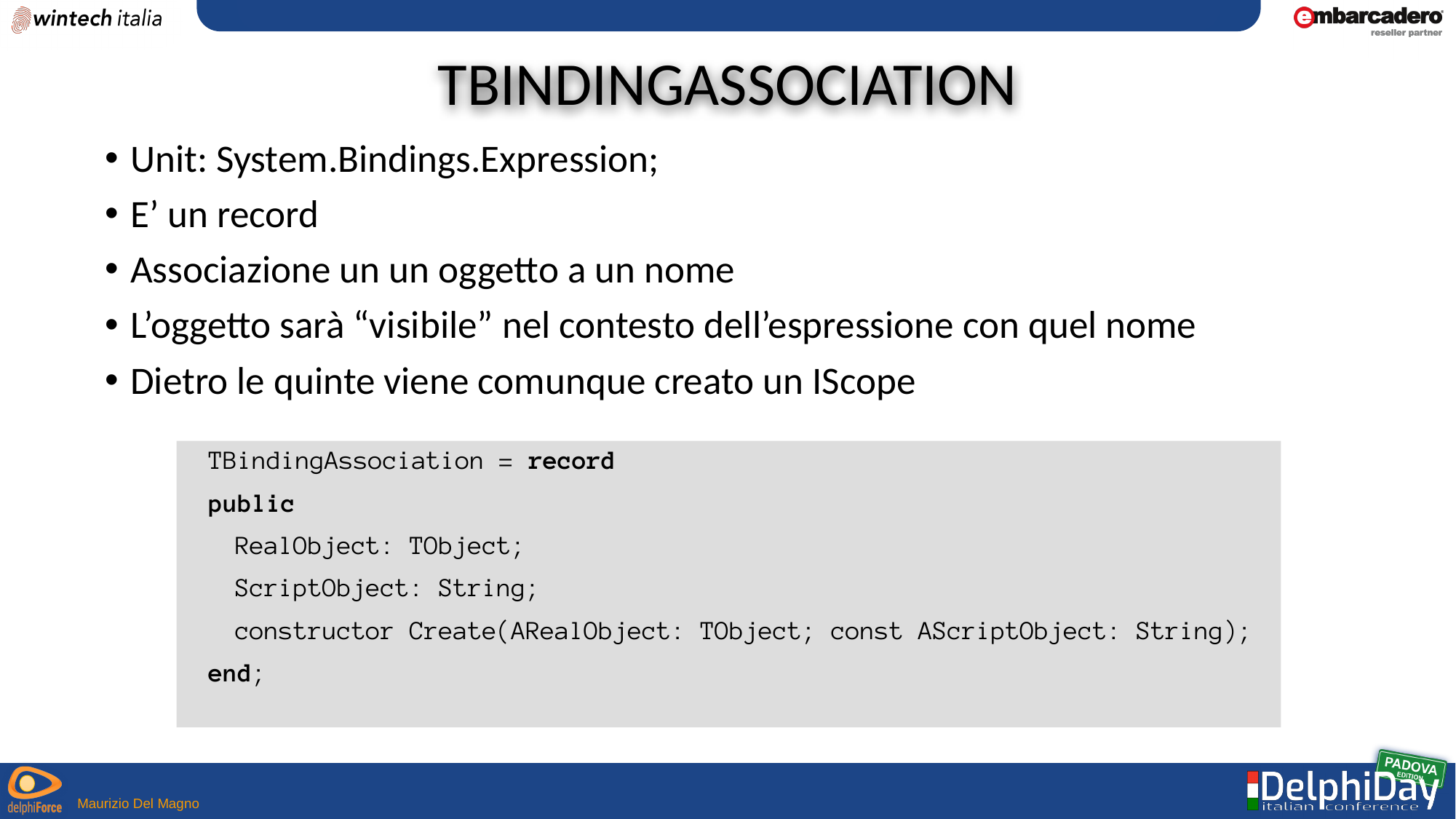

# TBindingAssociation
Unit: System.Bindings.Expression;
E’ un record
Associazione un un oggetto a un nome
L’oggetto sarà “visibile” nel contesto dell’espressione con quel nome
Dietro le quinte viene comunque creato un IScope
TBindingAssociation = record
public
RealObject: TObject;
ScriptObject: String;
constructor Create(ARealObject: TObject; const AScriptObject: String);
end;